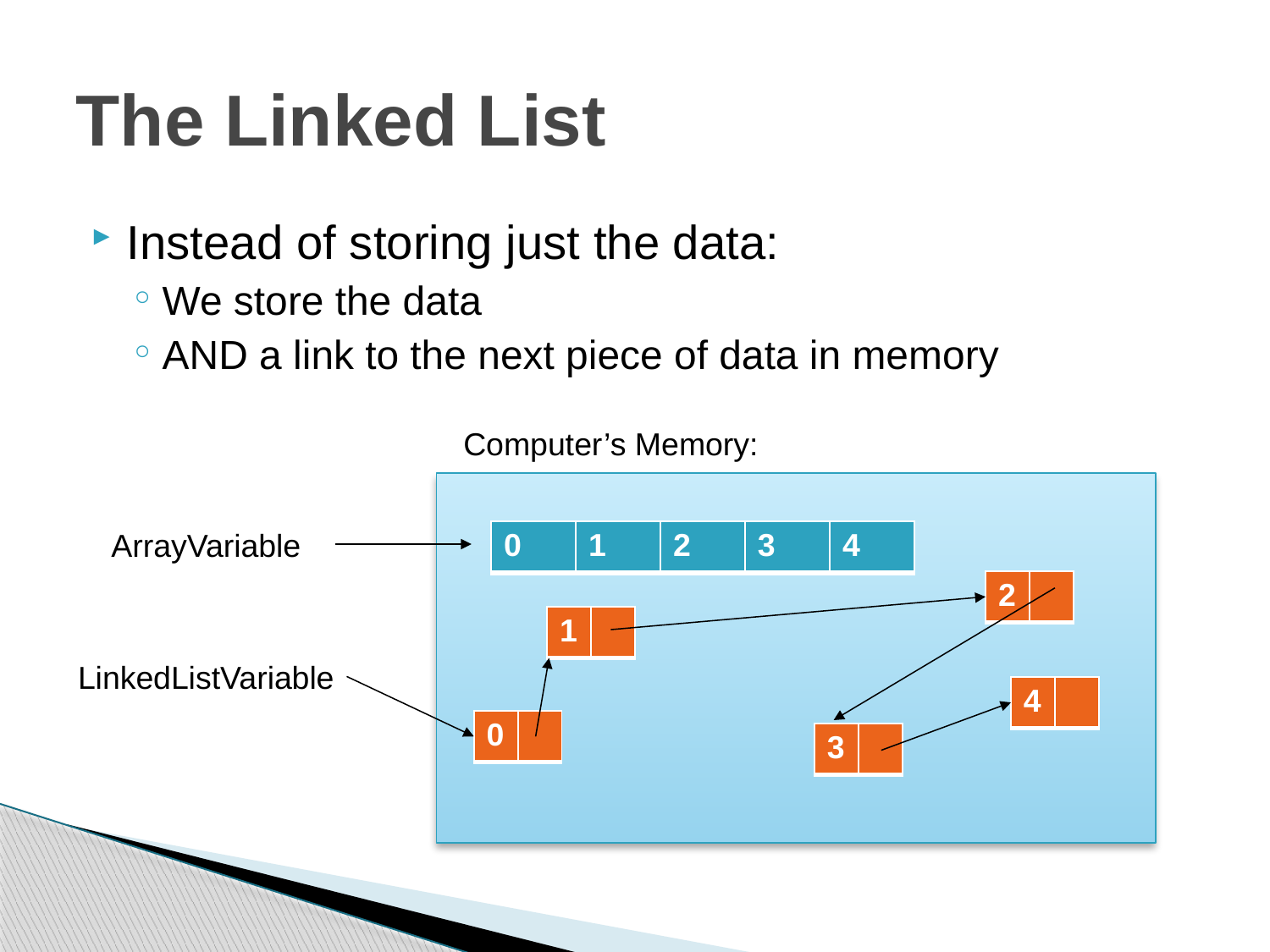

# The Linked List
Instead of storing just the data:
We store the data
AND a link to the next piece of data in memory
Computer’s Memory:

ArrayVariable
| 0 | 1 | 2 | 3 | 4 |
| --- | --- | --- | --- | --- |
| 2 |  |
| --- | --- |
| 1 |  |
| --- | --- |
LinkedListVariable
| 4 |  |
| --- | --- |
| 0 |  |
| --- | --- |
| 3 |  |
| --- | --- |